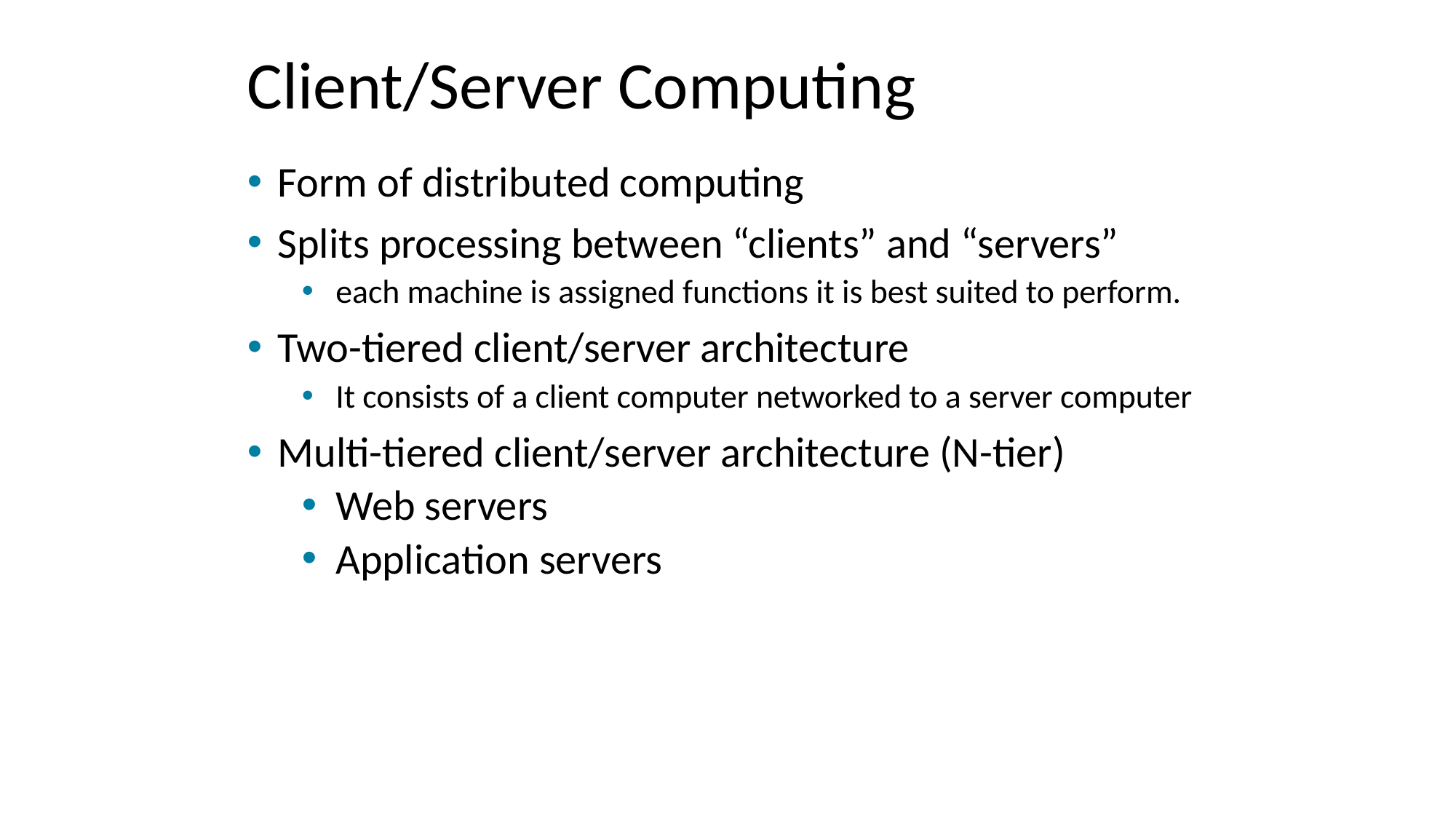

# Client/Server Computing
Form of distributed computing
Splits processing between “clients” and “servers”
each machine is assigned functions it is best suited to perform.
Two-tiered client/server architecture
It consists of a client computer networked to a server computer
Multi-tiered client/server architecture (N-tier)
Web servers
Application servers